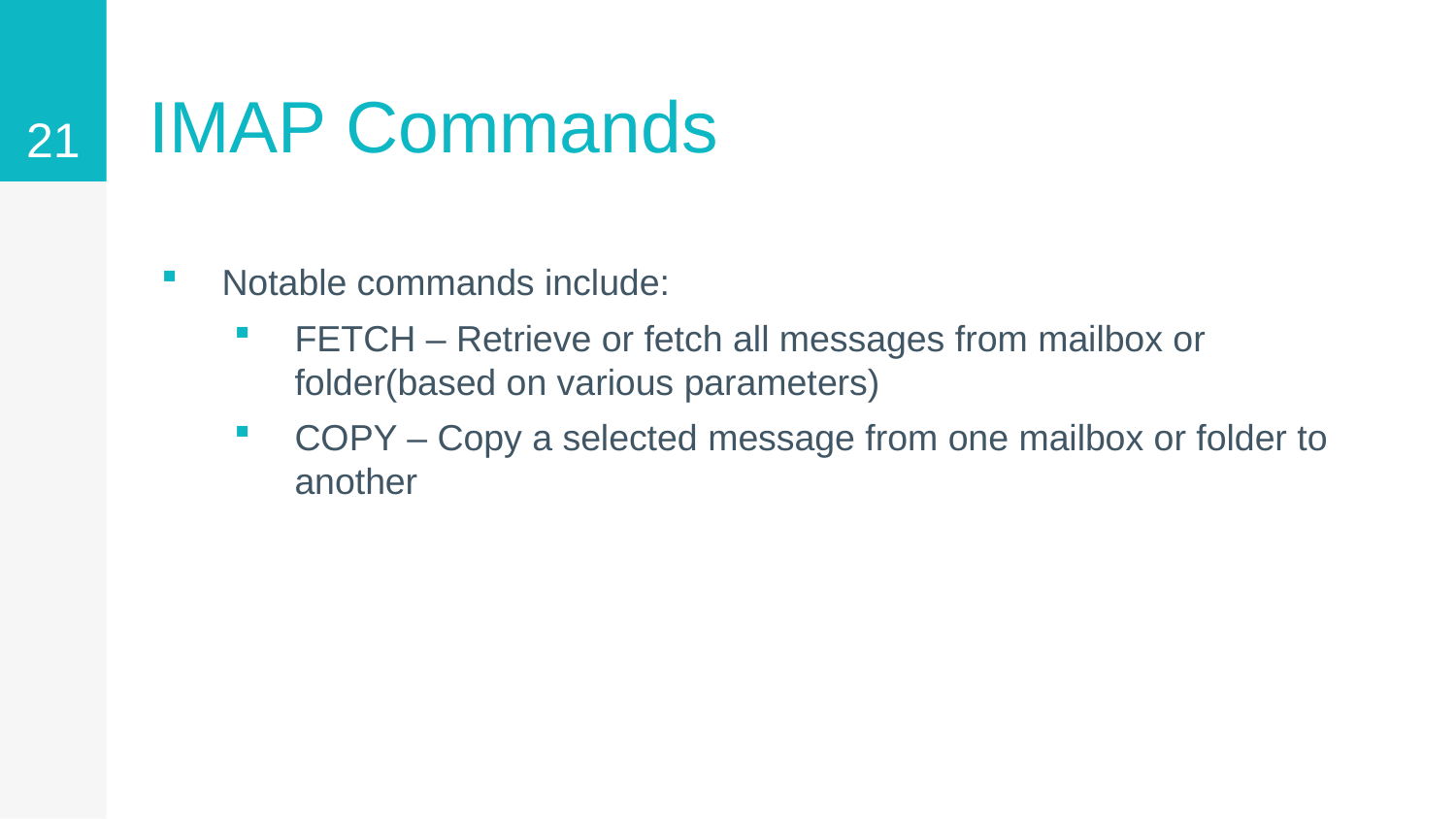

21
# IMAP Commands
Notable commands include:
FETCH – Retrieve or fetch all messages from mailbox or folder(based on various parameters)
COPY – Copy a selected message from one mailbox or folder to another